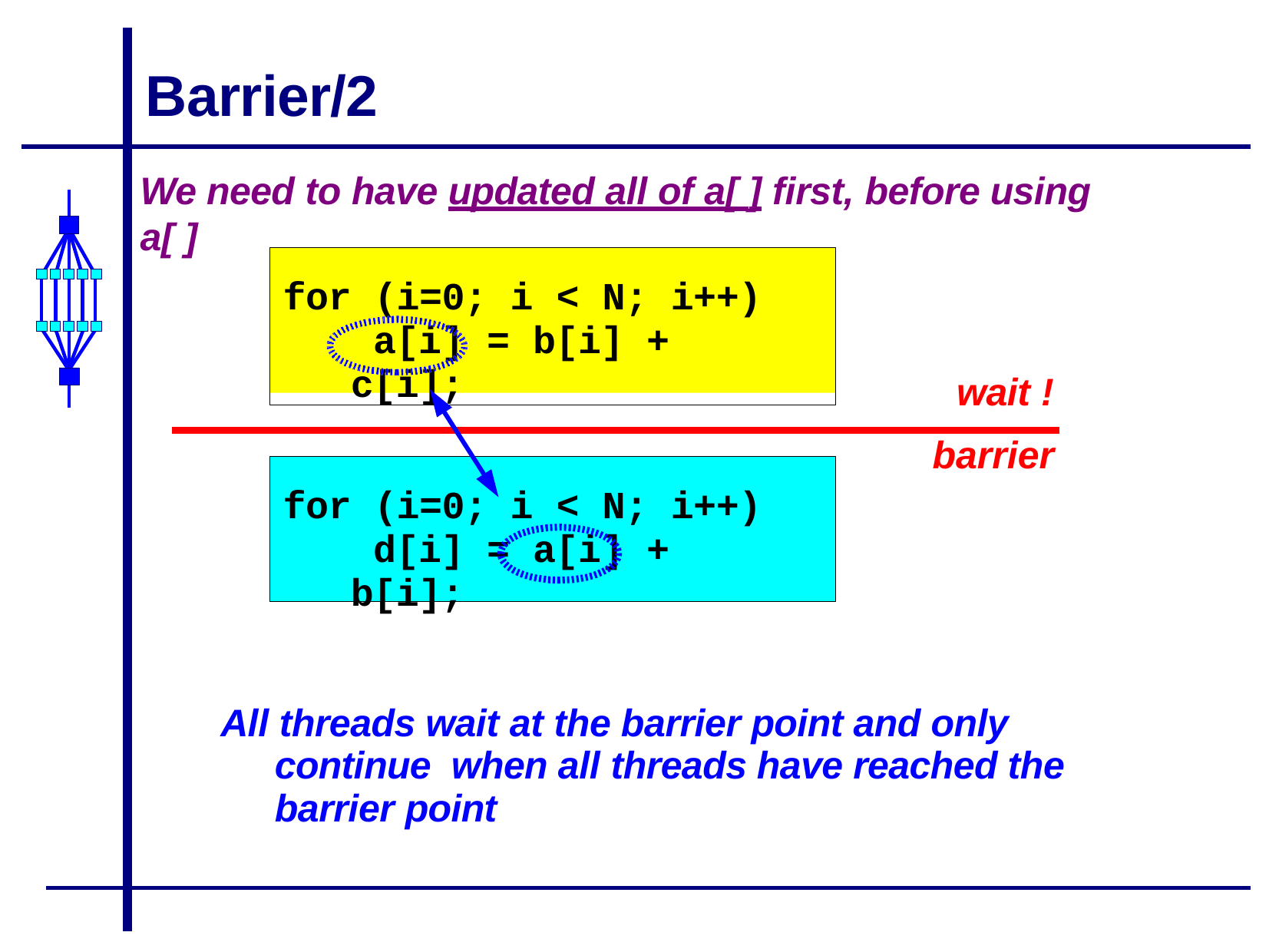

# Barrier/2
We need to have updated all of a[ ] first, before using a[ ]

for (i=0; i < N; i++)  a[i] = b[i] + c[i];

wait !

barrier
for (i=0; i < N; i++)  d[i] = a[i] + b[i];

All threads wait at the barrier point and only continue  when all threads have reached the barrier point